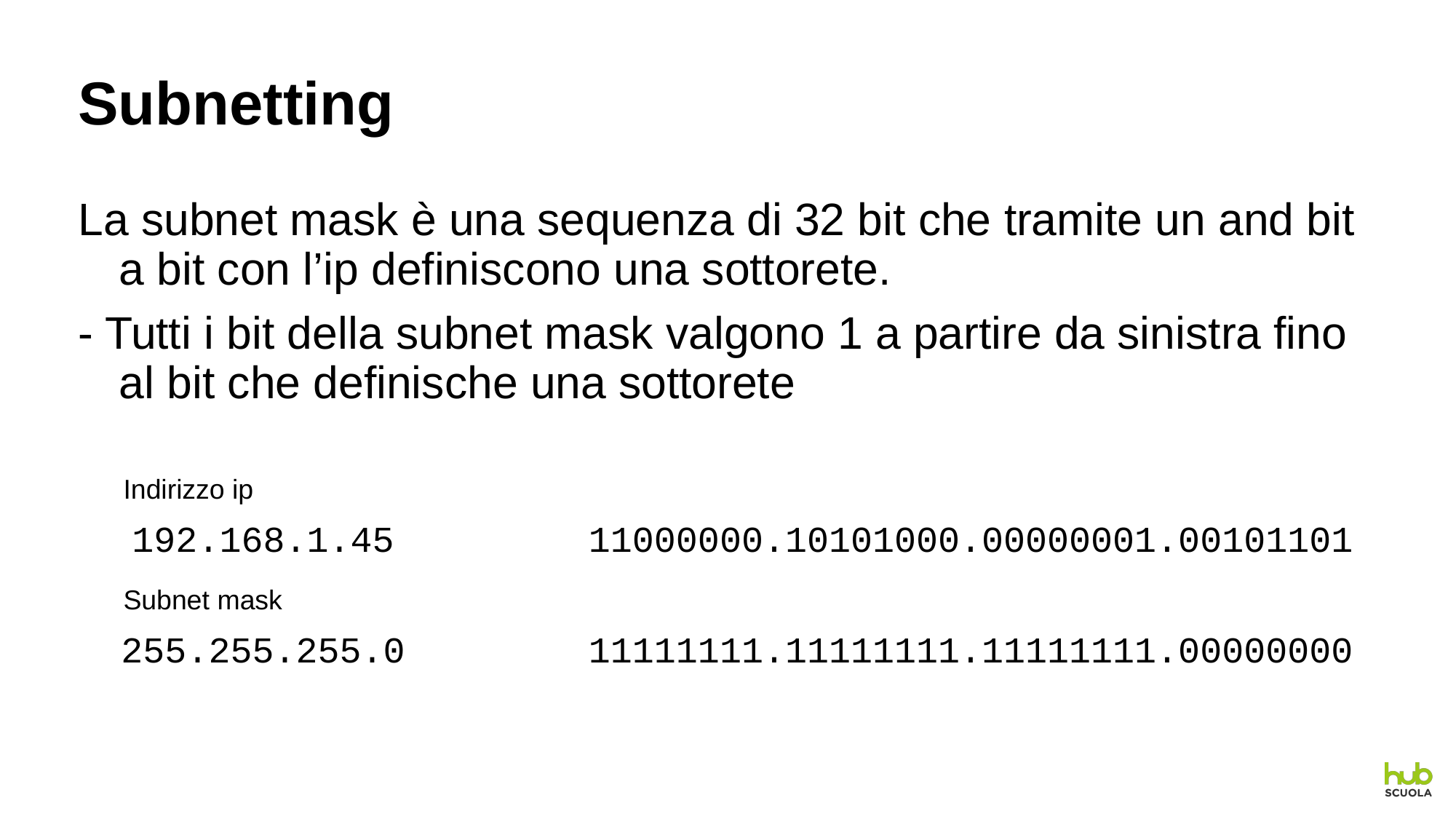

# Subnetting
La subnet mask è una sequenza di 32 bit che tramite un and bit a bit con l’ip definiscono una sottorete.
- Tutti i bit della subnet mask valgono 1 a partire da sinistra fino al bit che definische una sottorete
Indirizzo ip
192.168.1.45
11000000.10101000.00000001.00101101
Subnet mask
255.255.255.0
11111111.11111111.11111111.00000000